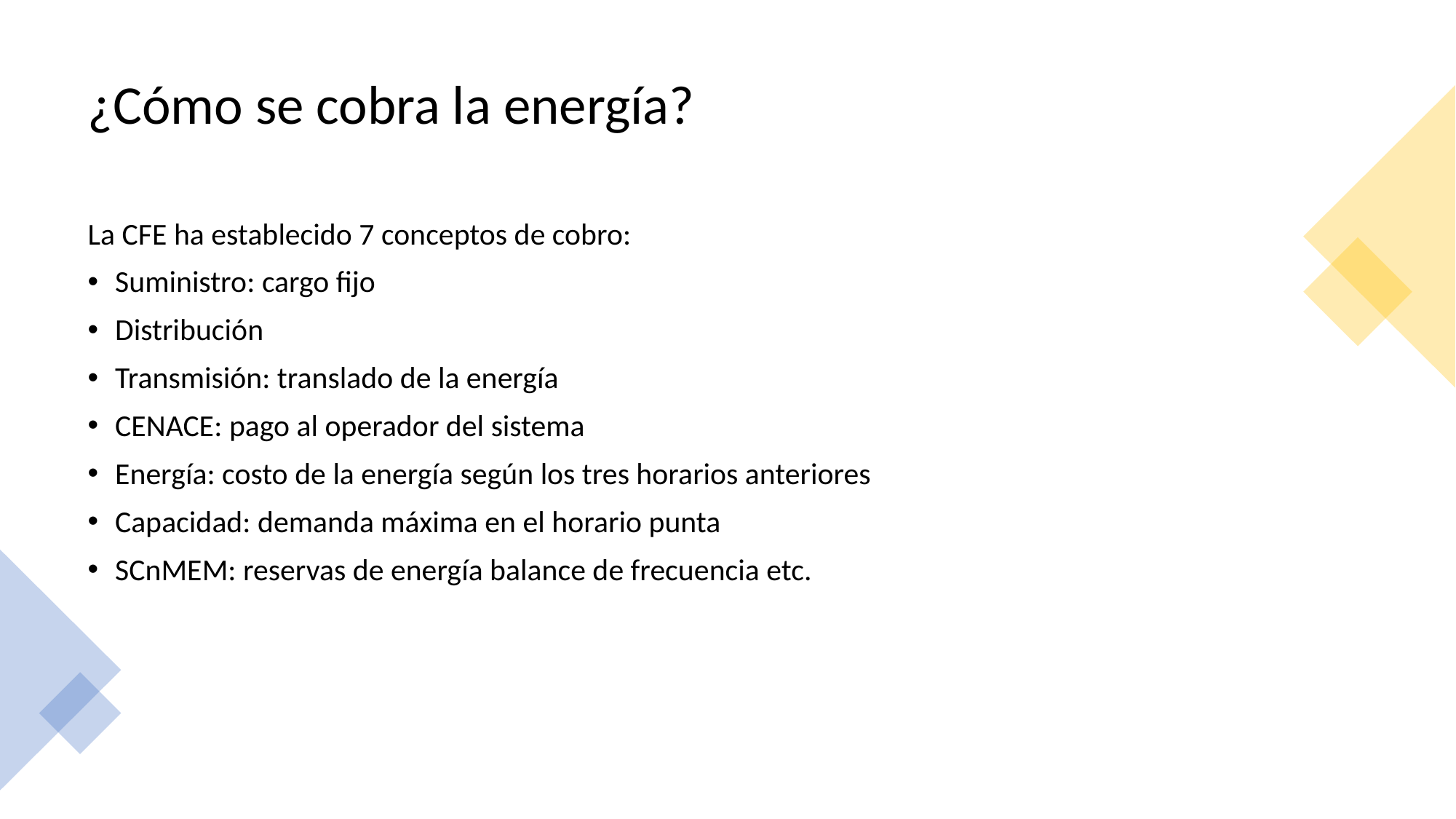

# ¿Cómo se cobra la energía?

La CFE ha establecido 7 conceptos de cobro:
Suministro: cargo fijo
Distribución
Transmisión: translado de la energía
CENACE: pago al operador del sistema
Energía: costo de la energía según los tres horarios anteriores
Capacidad: demanda máxima en el horario punta
SCnMEM: reservas de energía balance de frecuencia etc.